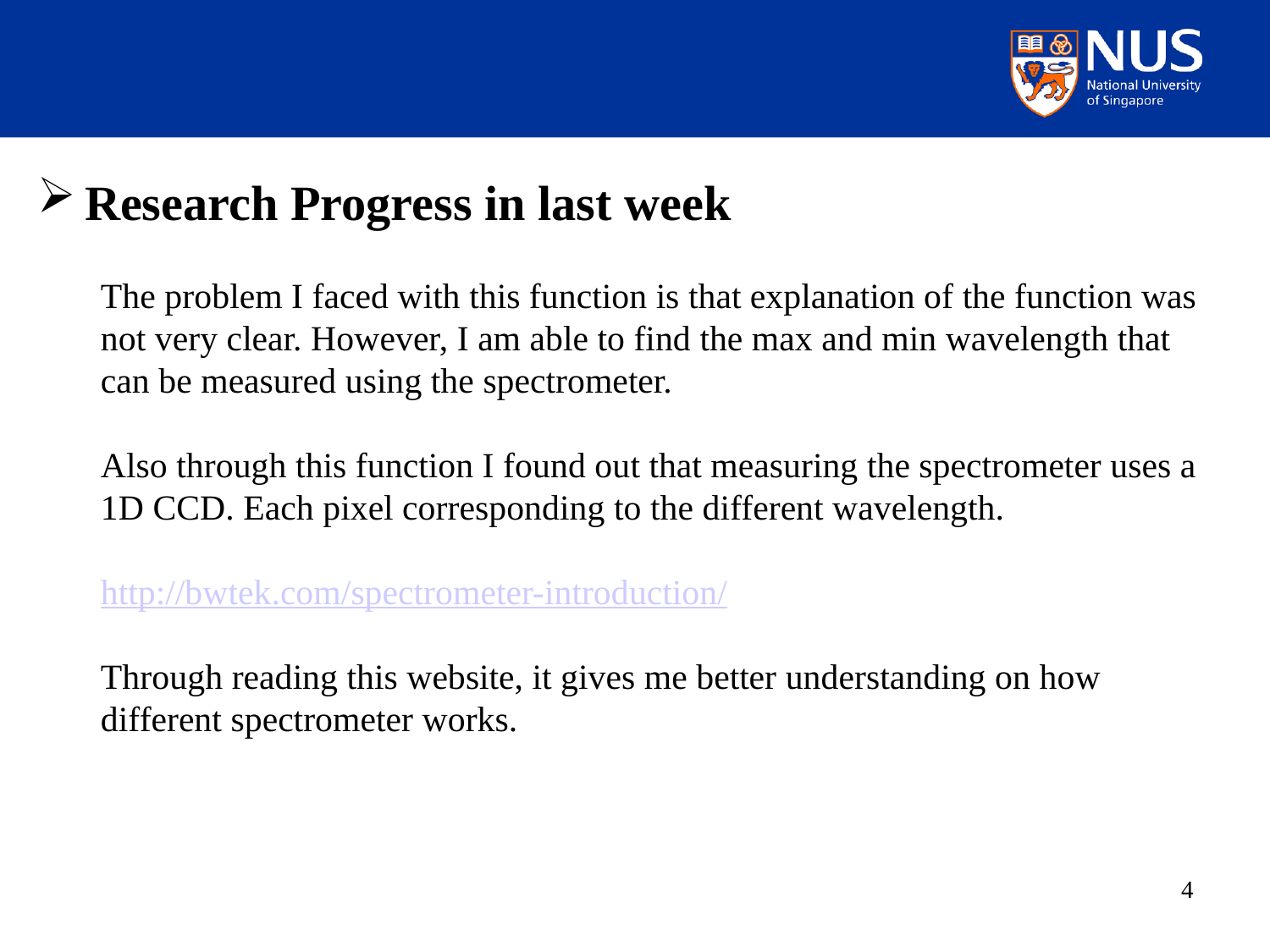

Research Progress in last week

The problem I faced with this function is that explanation of the function was not very clear. However, I am able to find the max and min wavelength that can be measured using the spectrometer.

Also through this function I found out that measuring the spectrometer uses a 1D CCD. Each pixel corresponding to the different wavelength.

http://bwtek.com/spectrometer-introduction/

Through reading this website, it gives me better understanding on how different spectrometer works.
4